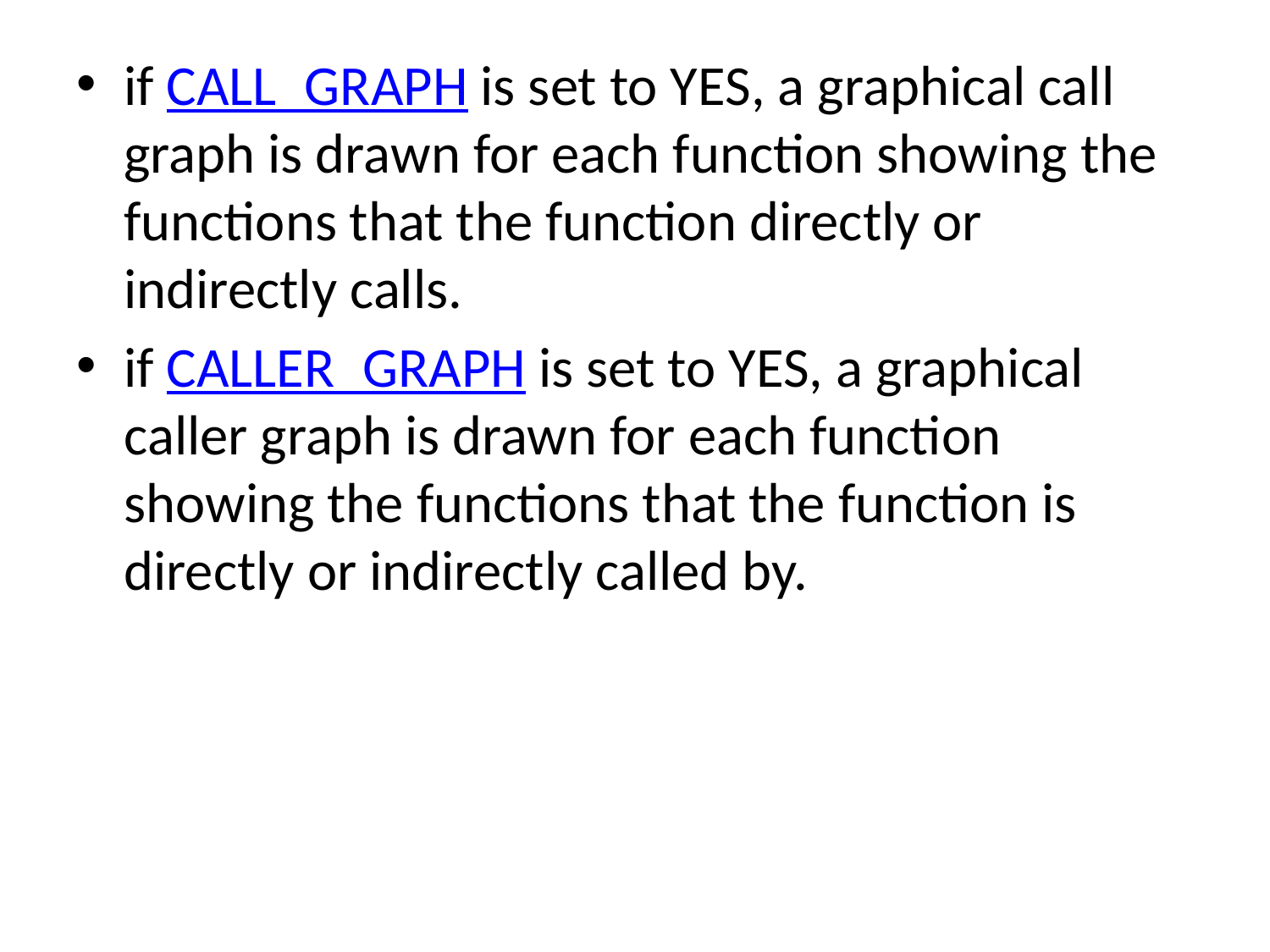

if CALL_GRAPH is set to YES, a graphical call graph is drawn for each function showing the functions that the function directly or indirectly calls.
if CALLER_GRAPH is set to YES, a graphical caller graph is drawn for each function showing the functions that the function is directly or indirectly called by.